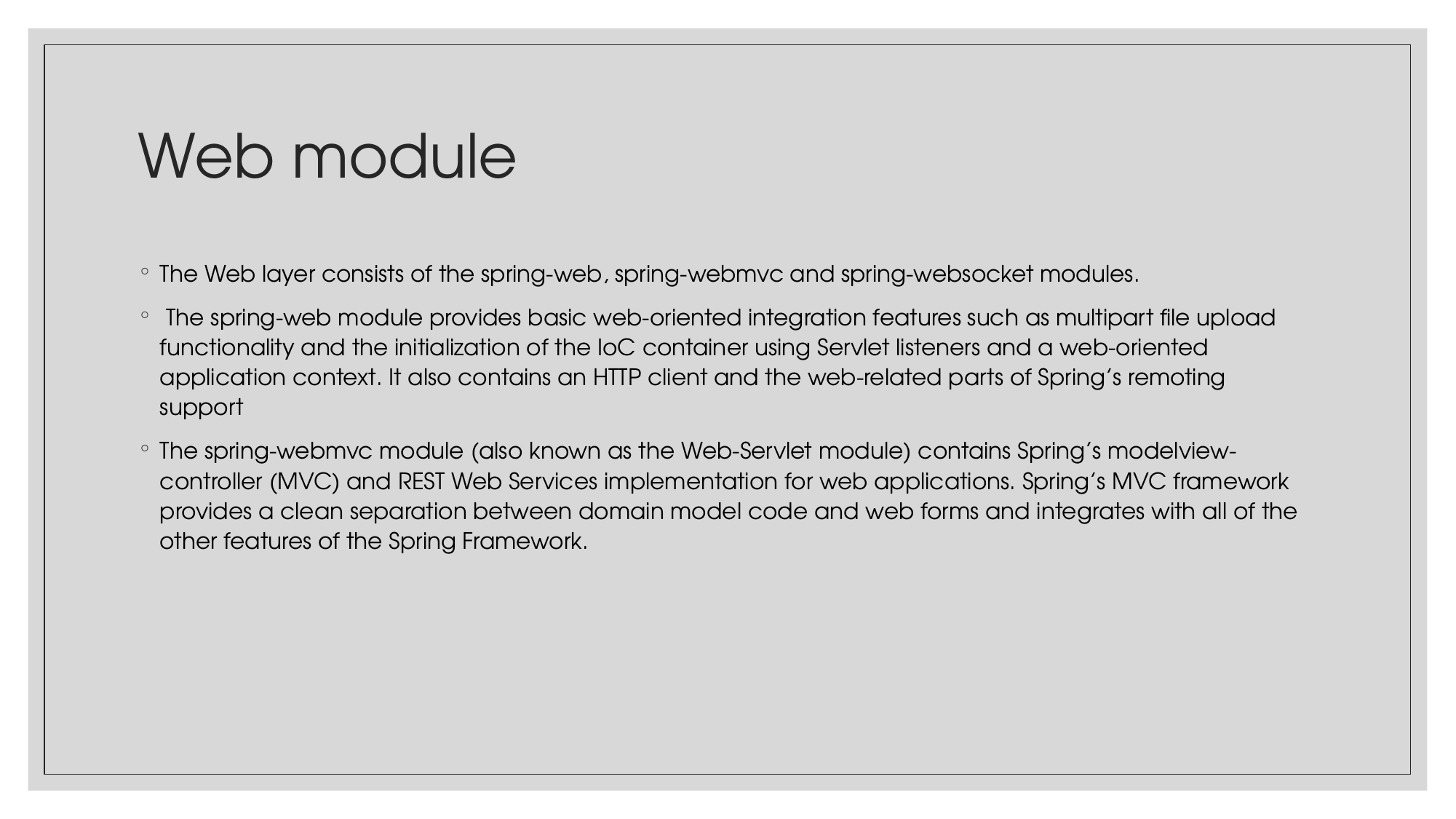

# Web module
The Web layer consists of the spring-web, spring-webmvc and spring-websocket modules.
 The spring-web module provides basic web-oriented integration features such as multipart file upload functionality and the initialization of the IoC container using Servlet listeners and a web-oriented application context. It also contains an HTTP client and the web-related parts of Spring’s remoting support
The spring-webmvc module (also known as the Web-Servlet module) contains Spring’s modelview-controller (MVC) and REST Web Services implementation for web applications. Spring’s MVC framework provides a clean separation between domain model code and web forms and integrates with all of the other features of the Spring Framework.